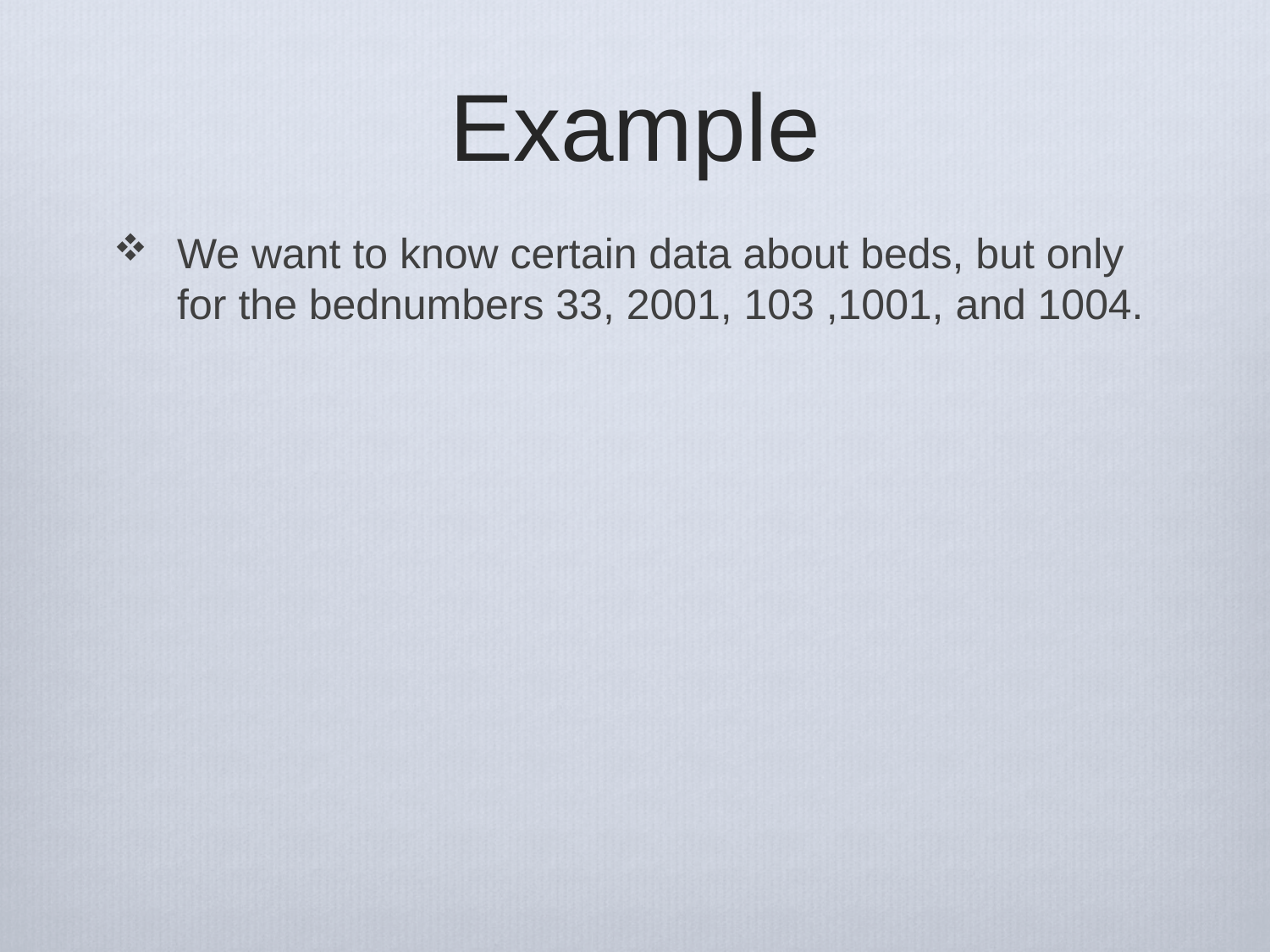

# Example
We want to know certain data about beds, but only for the bednumbers 33, 2001, 103 ,1001, and 1004.